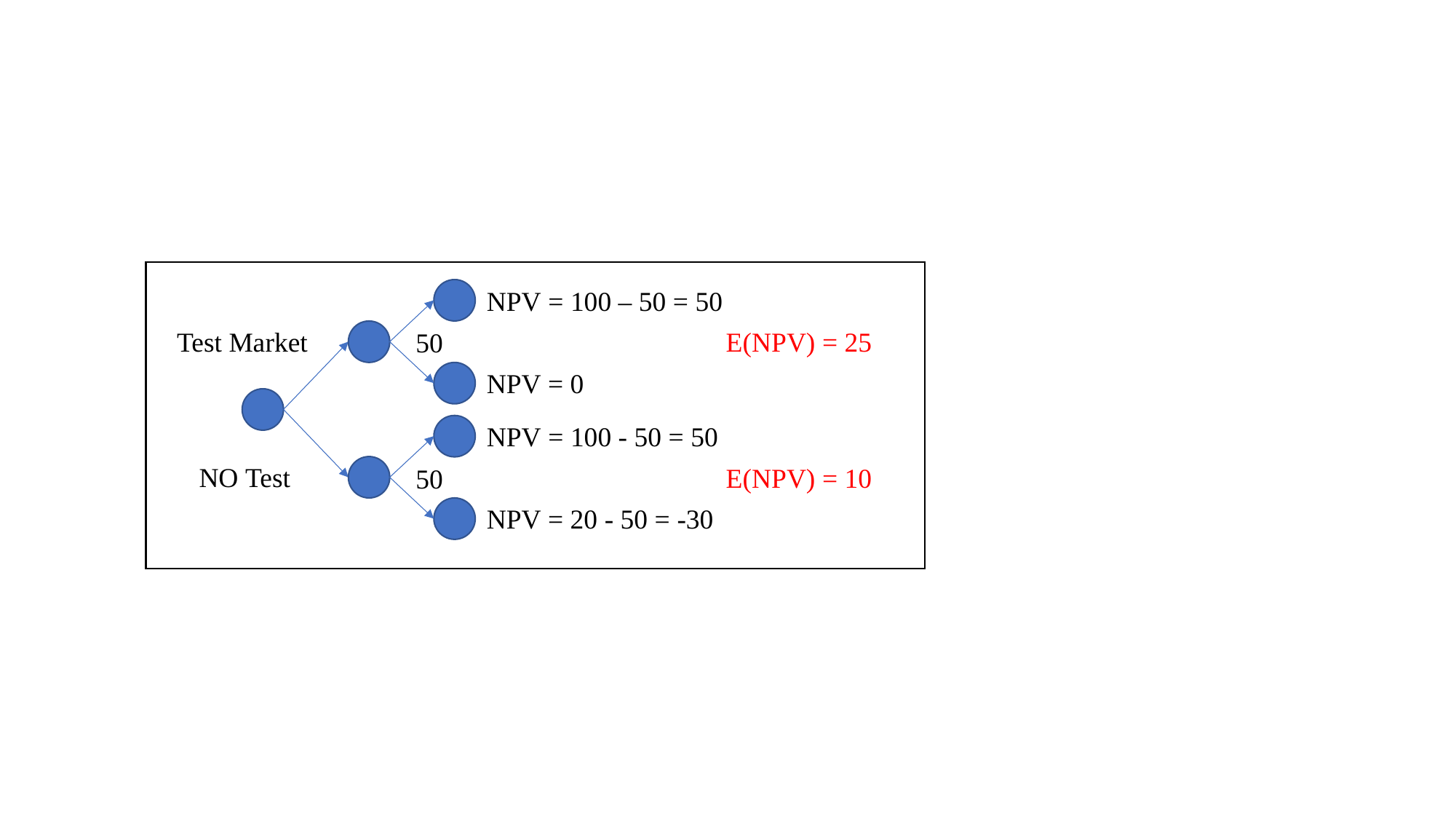

NPV = 100 – 50 = 50

Test Market
E(NPV) = 25
50

NPV = 0

NPV = 100 - 50 = 50

NO Test
E(NPV) = 10
50

NPV = 20 - 50 = -30